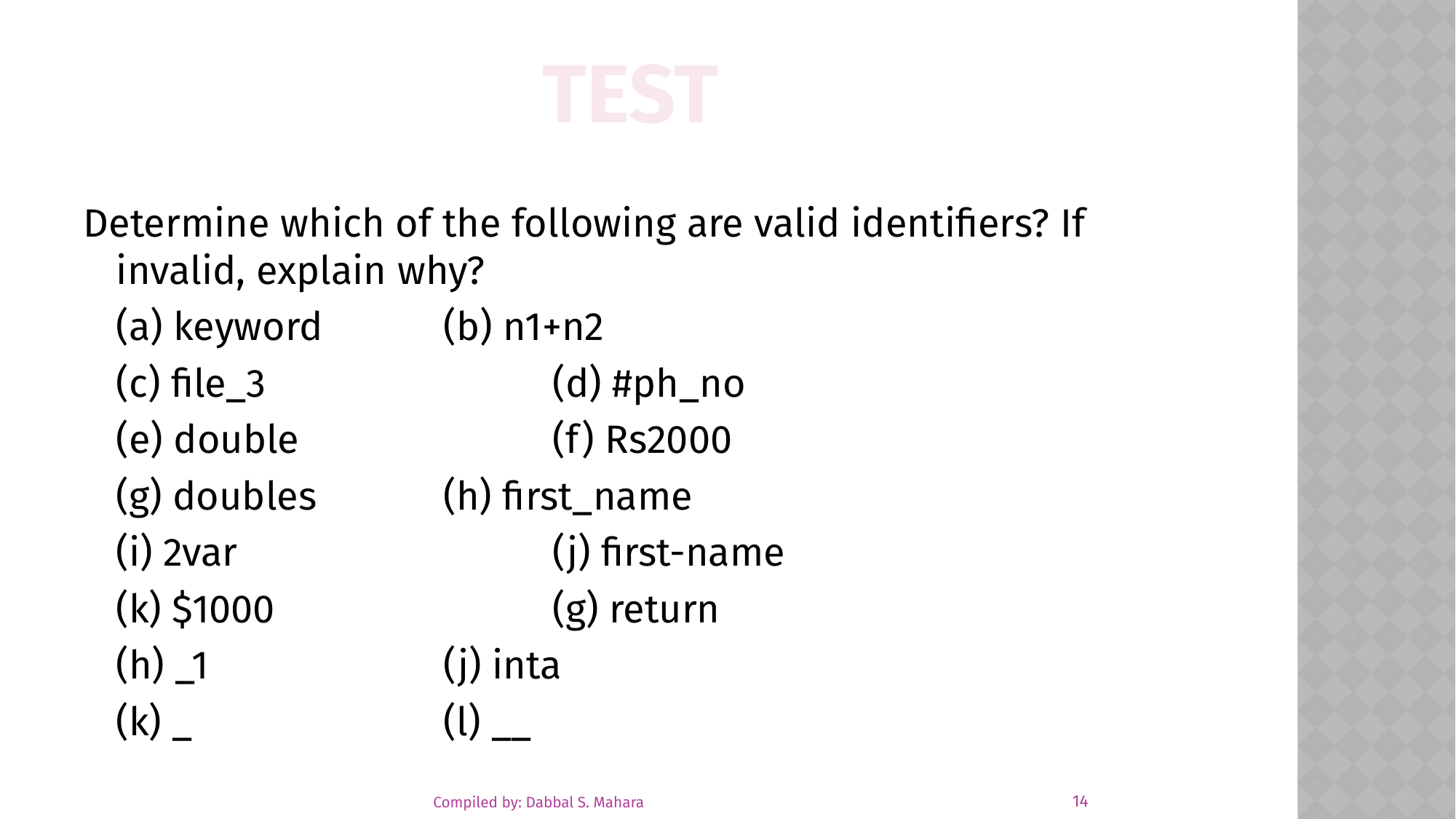

TEST
Determine which of the following are valid identifiers? If invalid, explain why?
	(a) keyword		(b) n1+n2
	(c) file_3			(d) #ph_no
	(e) double			(f) Rs2000
	(g) doubles		(h) first_name
	(i) 2var			(j) first-name
	(k) $1000			(g) return
	(h) _1			(j) inta
	(k) _			(l) __

14
Compiled by: Dabbal S. Mahara